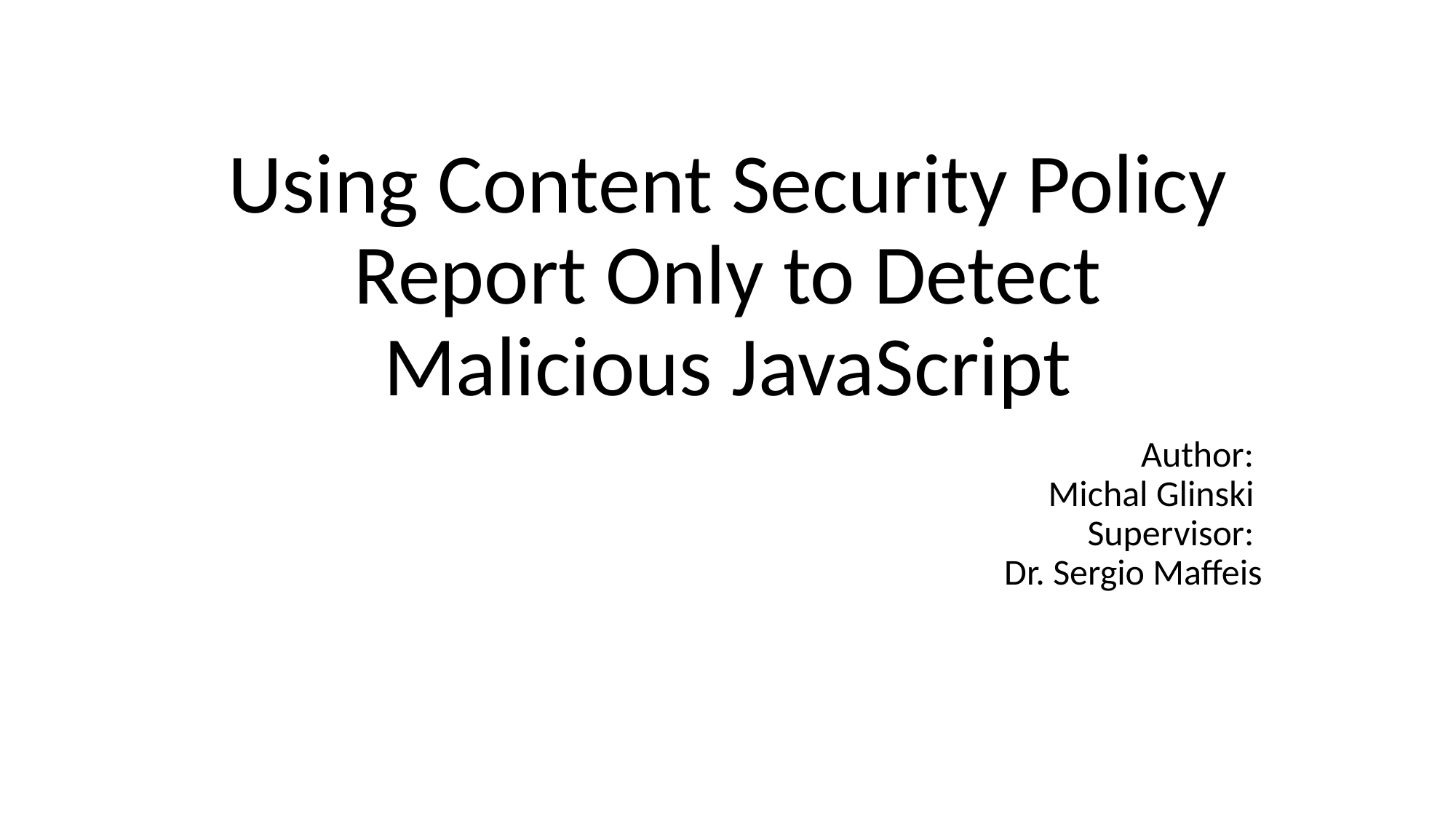

# Using Content Security Policy Report Only to Detect Malicious JavaScript
Author:
Michal Glinski
Supervisor:
Dr. Sergio Maffeis